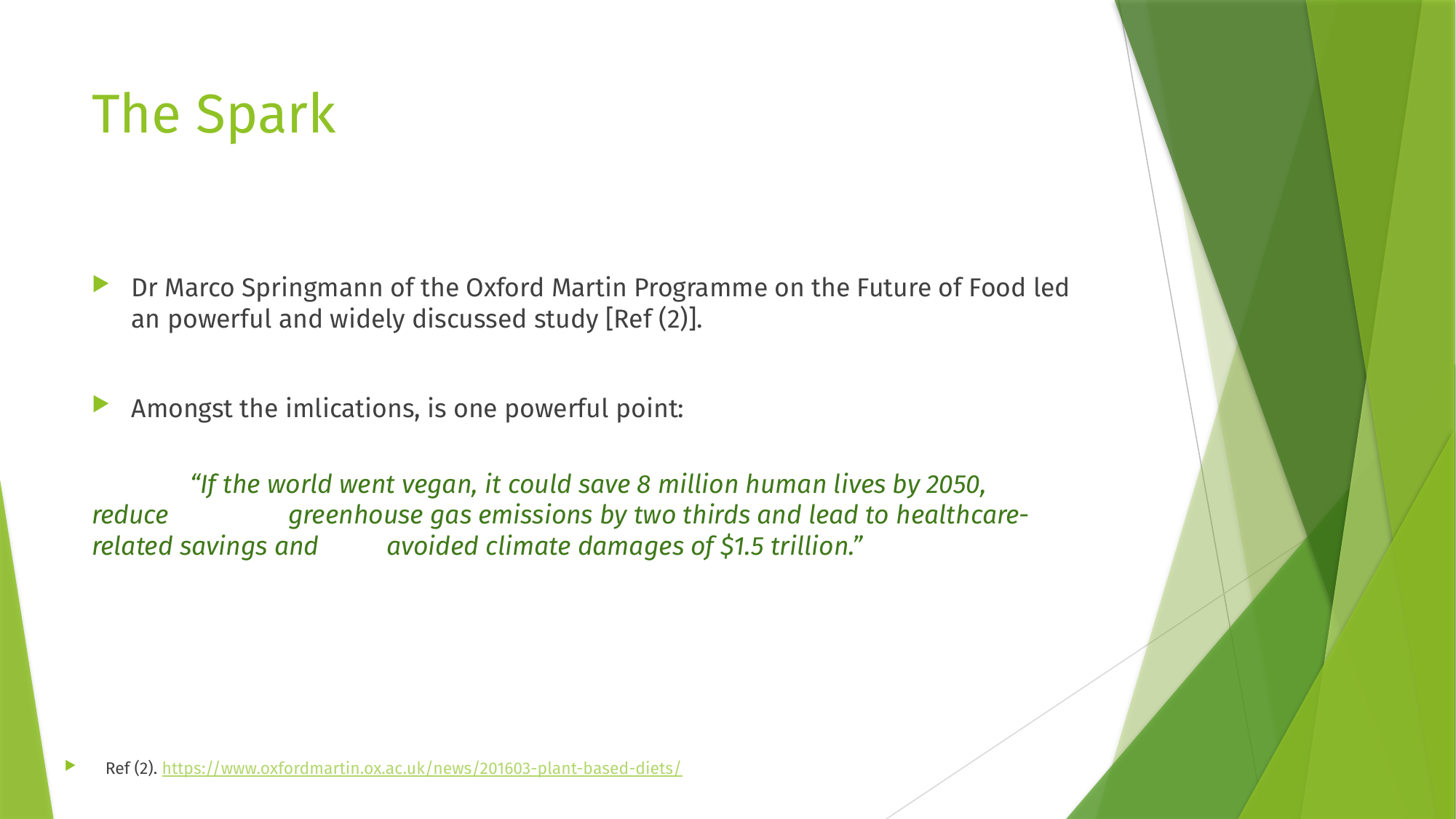

# The Spark
Dr Marco Springmann of the Oxford Martin Programme on the Future of Food led an powerful and widely discussed study [Ref (2)].

Amongst the imlications, is one powerful point:
	“If the world went vegan, it could save 8 million human lives by 2050, 	reduce 		greenhouse gas emissions by two thirds and lead to healthcare-	related savings and 	avoided climate damages of $1.5 trillion.”

Ref (2). https://www.oxfordmartin.ox.ac.uk/news/201603-plant-based-diets/